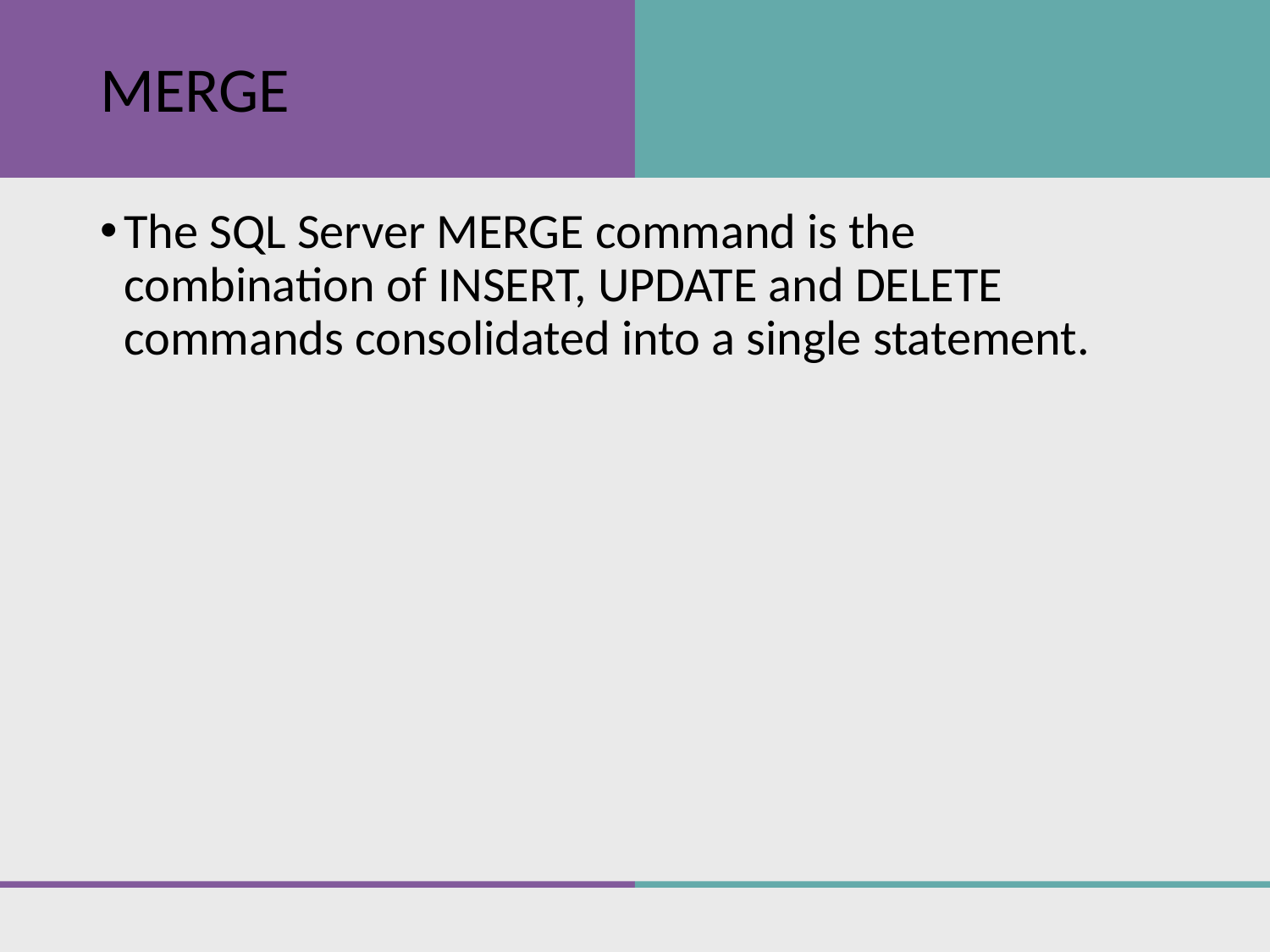

# MERGE
The SQL Server MERGE command is the combination of INSERT, UPDATE and DELETE commands consolidated into a single statement.